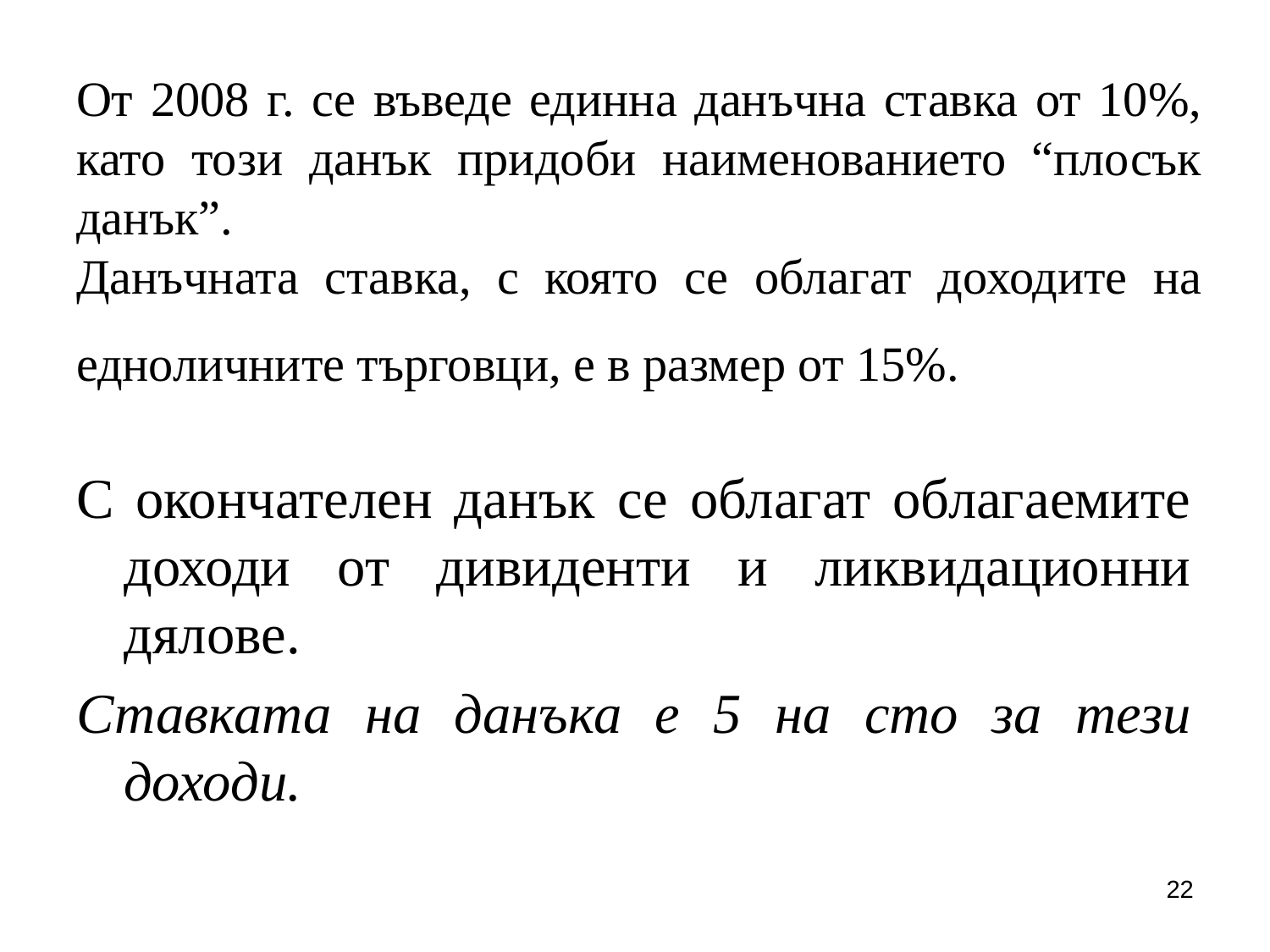

# От 2008 г. се въведе единна данъчна ставка от 10%, като този данък придоби наименованието “плосък данък”. Данъчната ставка, с която се облагат доходите на едноличните търговци, е в размер от 15%.
С окончателен данък се облагат облагаемите доходи от дивиденти и ликвидационни дялове.
Ставката на данъка е 5 на сто за тези доходи.
22